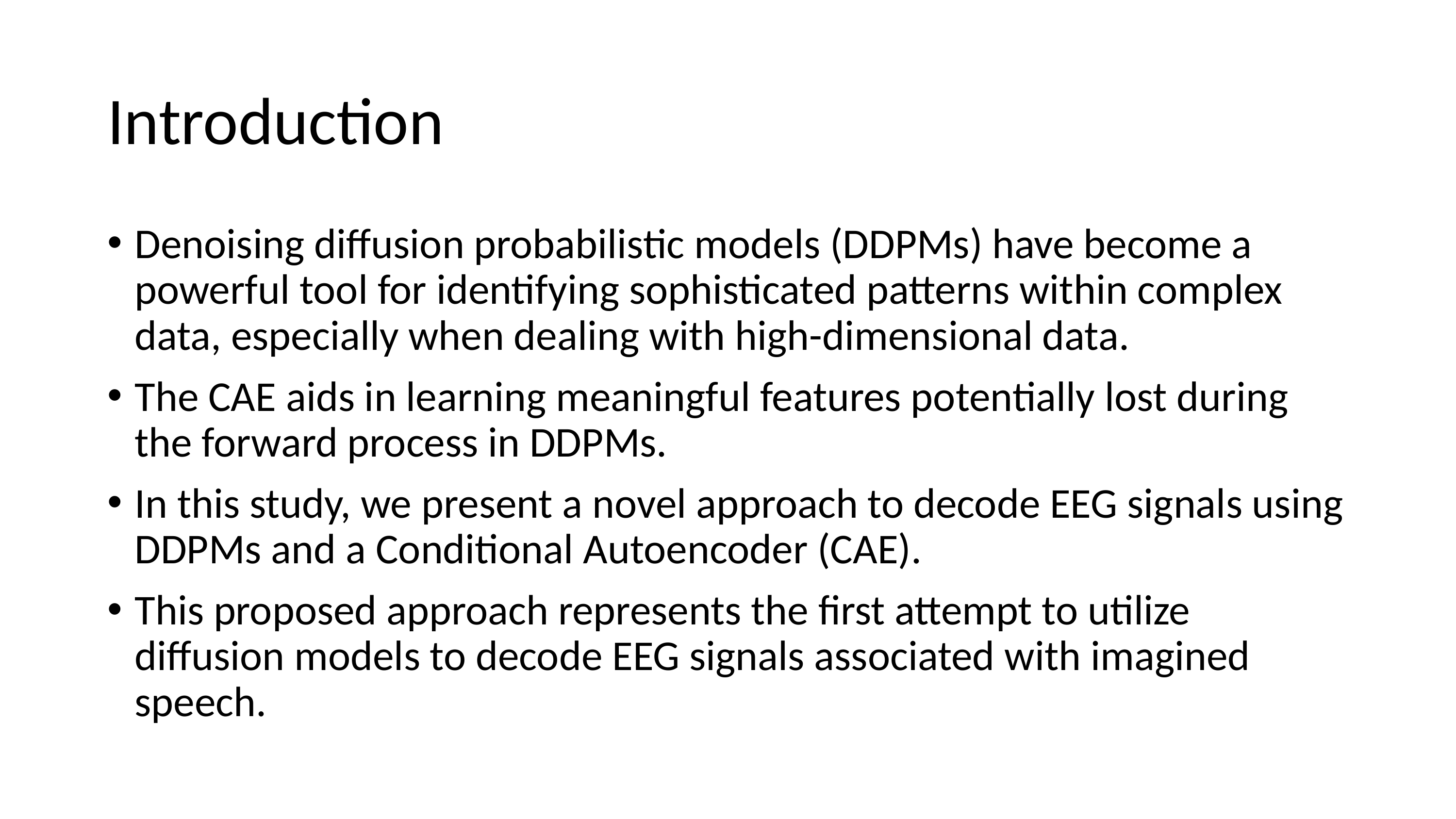

# Introduction
Denoising diffusion probabilistic models (DDPMs) have become a powerful tool for identifying sophisticated patterns within complex data, especially when dealing with high-dimensional data.
The CAE aids in learning meaningful features potentially lost during the forward process in DDPMs.
In this study, we present a novel approach to decode EEG signals using DDPMs and a Conditional Autoencoder (CAE).
This proposed approach represents the first attempt to utilize diffusion models to decode EEG signals associated with imagined speech.